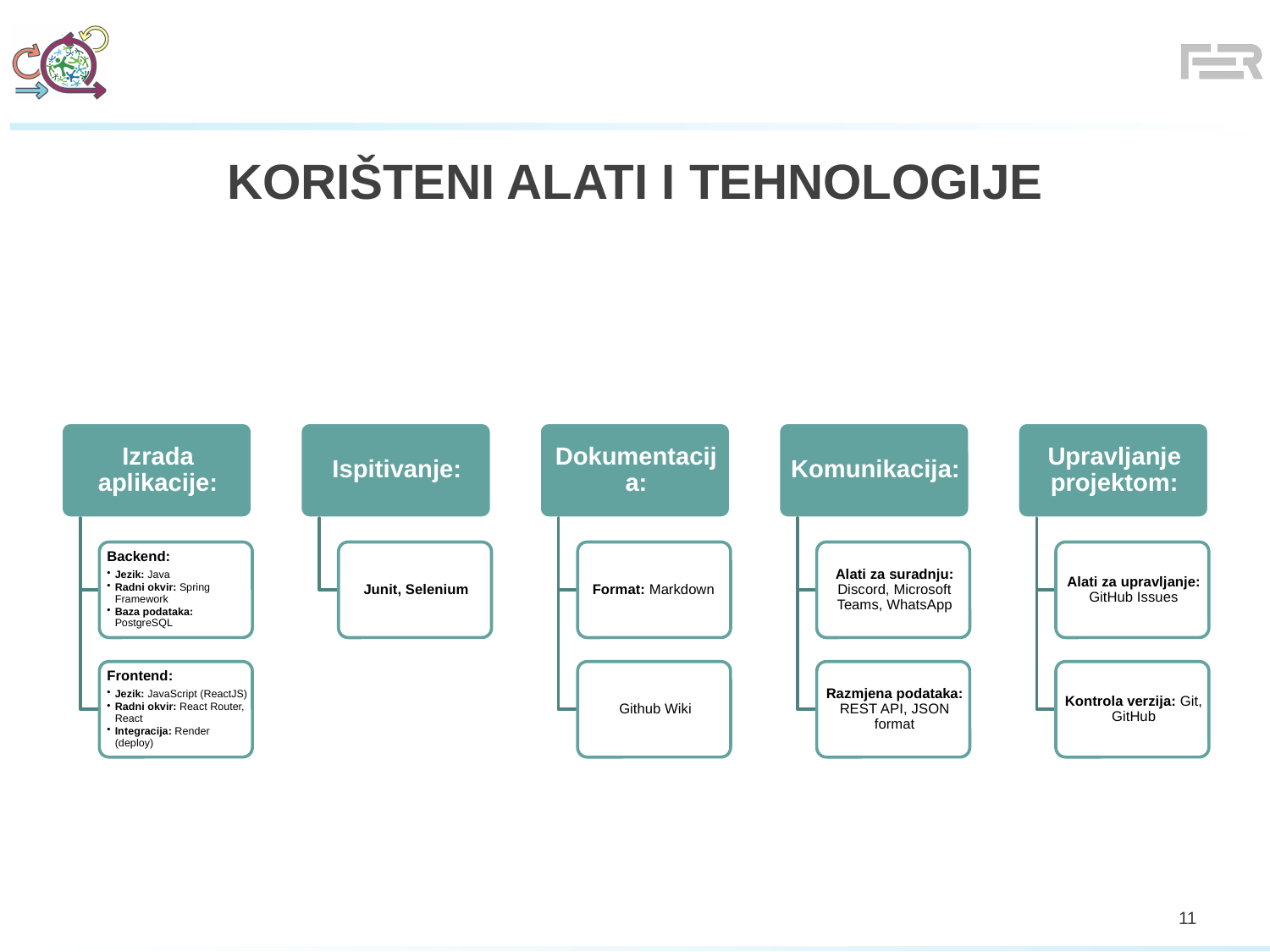

# Korišteni alati i tehnologije
Izrada aplikacije:
Backend:
Jezik: Java
Radni okvir: Spring Framework
Baza podataka: PostgreSQL
Frontend:
Jezik: JavaScript (ReactJS)
Radni okvir: React Router, React
Integracija: Render (deploy)
Ispitivanje:
Junit, Selenium
Dokumentacija:
Format: Markdown
Github Wiki
Komunikacija:
Alati za suradnju: Discord, Microsoft Teams, WhatsApp
Razmjena podataka: REST API, JSON format
Upravljanje projektom:
Alati za upravljanje: GitHub Issues
Kontrola verzija: Git, GitHub
11